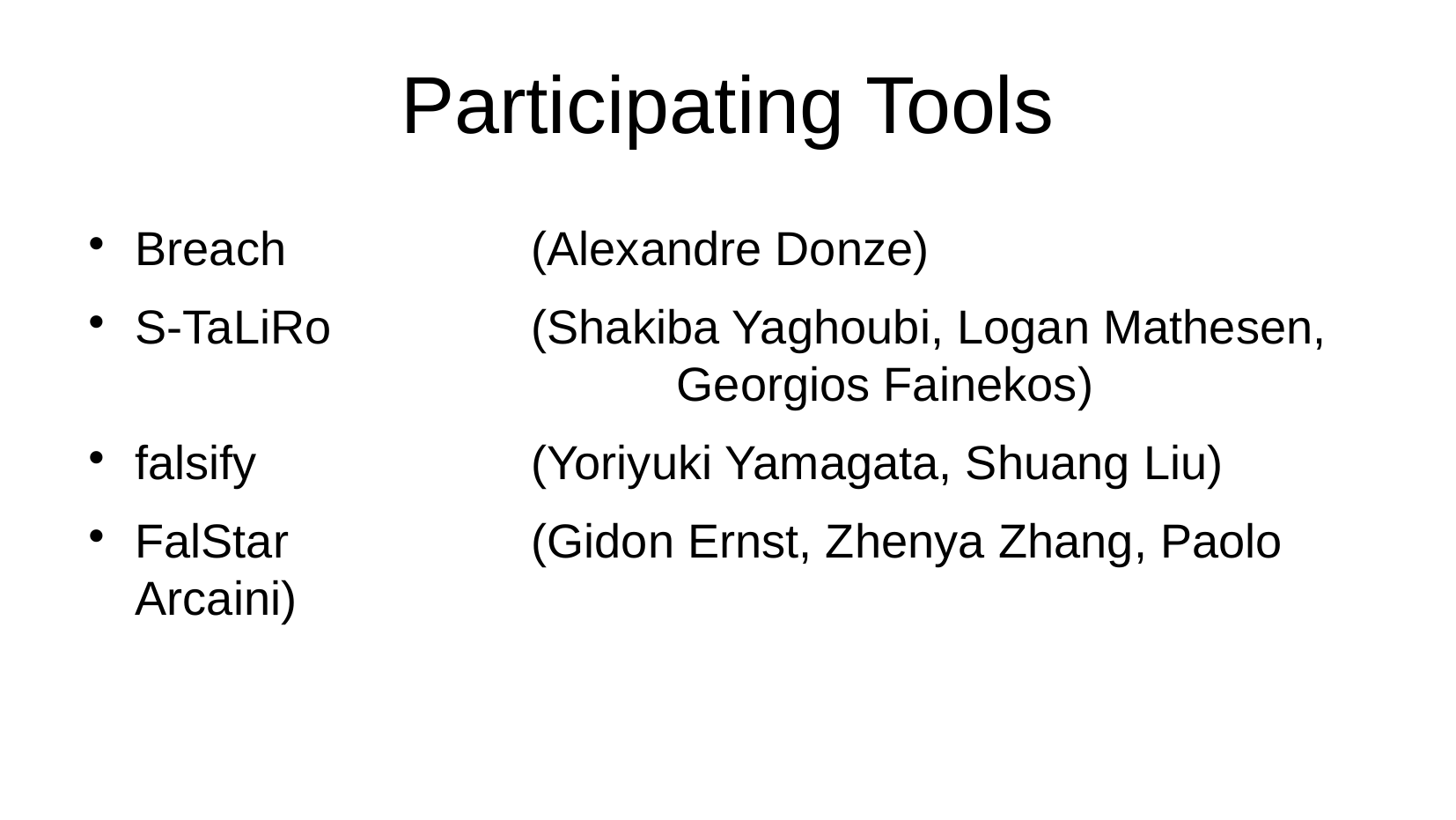

Participating Tools
Breach		(Alexandre Donze)
S-TaLiRo		(Shakiba Yaghoubi, Logan Mathesen,
				 Georgios Fainekos)
falsify			(Yoriyuki Yamagata, Shuang Liu)
FalStar		(Gidon Ernst, Zhenya Zhang, Paolo Arcaini)